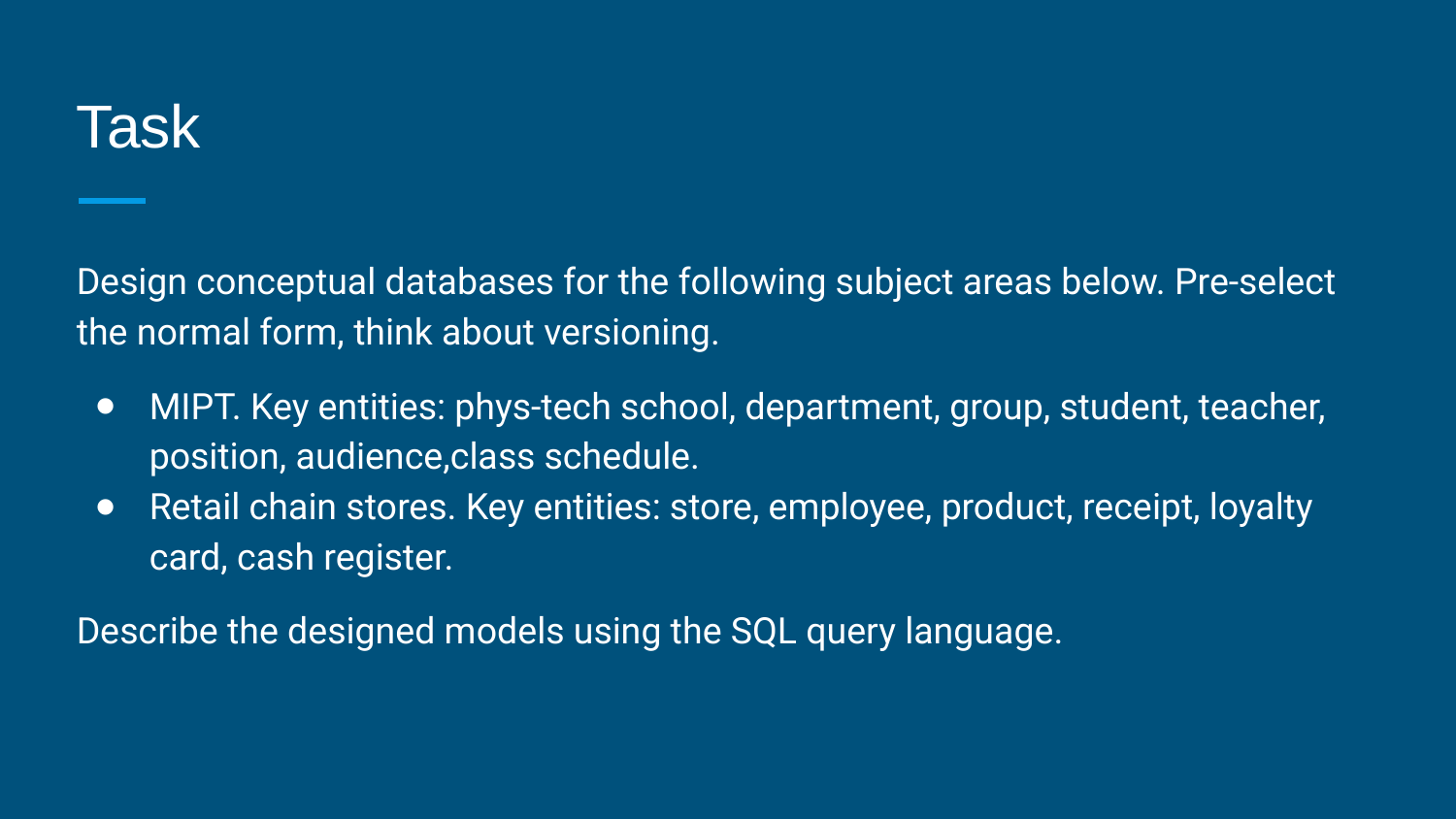

# Task
Design conceptual databases for the following subject areas below. Pre-select the normal form, think about versioning.
MIPT. Key entities: phys-tech school, department, group, student, teacher, position, audience,class schedule.
Retail chain stores. Key entities: store, employee, product, receipt, loyalty card, cash register.
Describe the designed models using the SQL query language.